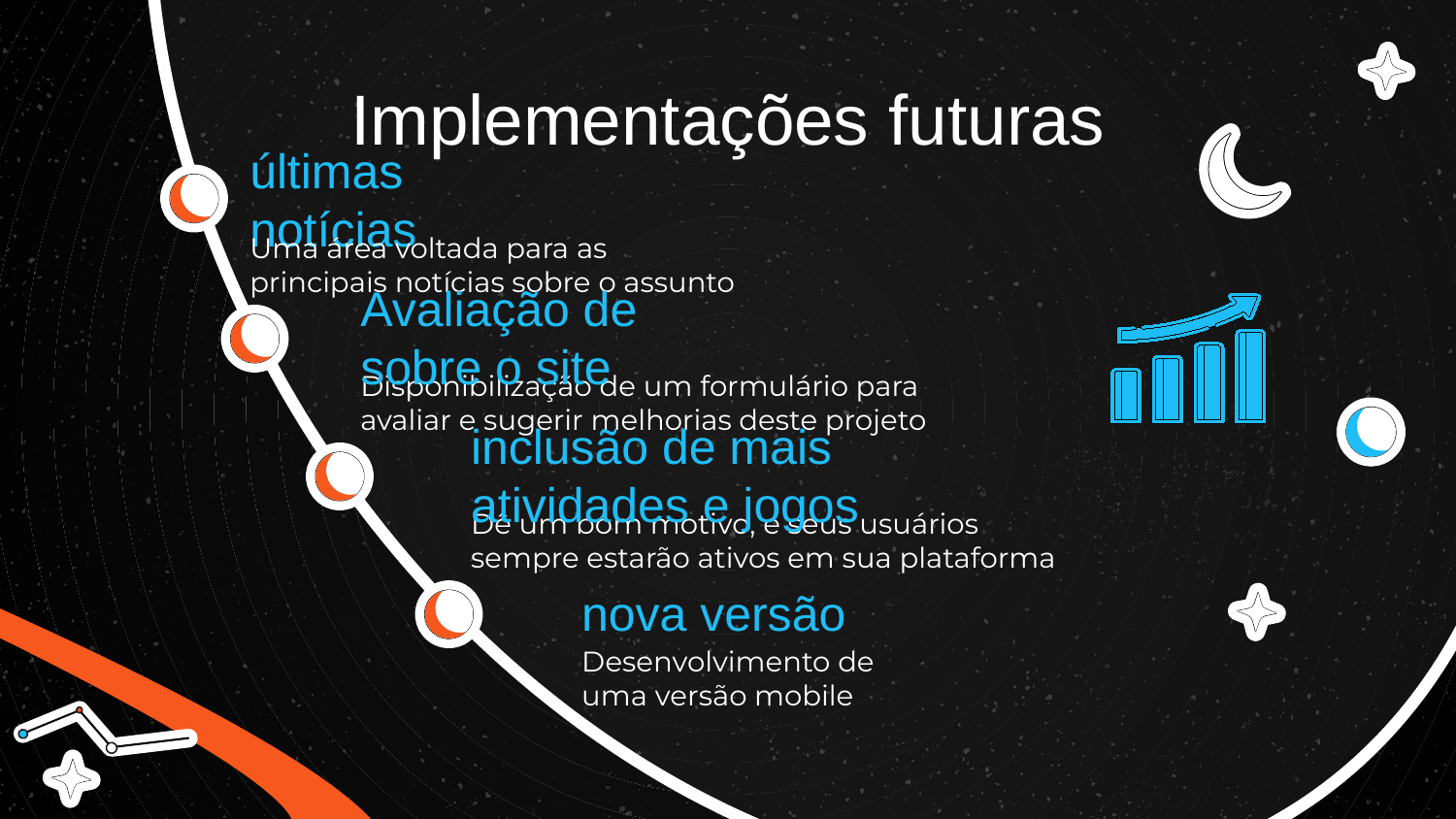

# Implementações futuras

últimas notícias

Uma área voltada para as principais notícias sobre o assunto

Avaliação de sobre o site

Disponibilização de um formulário para avaliar e sugerir melhorias deste projeto

inclusão de mais atividades e jogos

Dê um bom motivo, e seus usuários sempre estarão ativos em sua plataforma
nova versão

Desenvolvimento de uma versão mobile